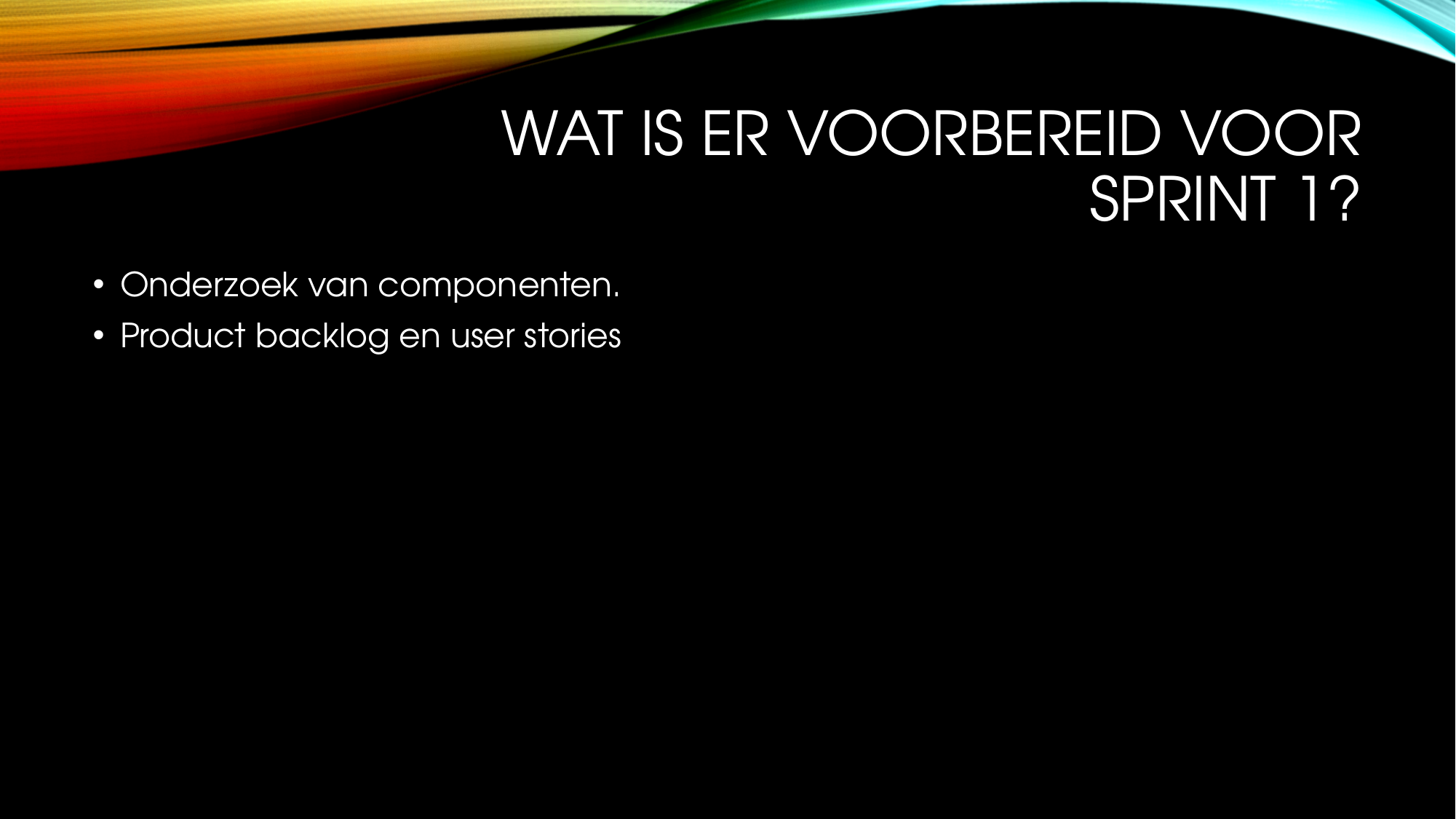

# Wat is er voorbereid voor Sprint 1?
Onderzoek van componenten.
Product backlog en user stories